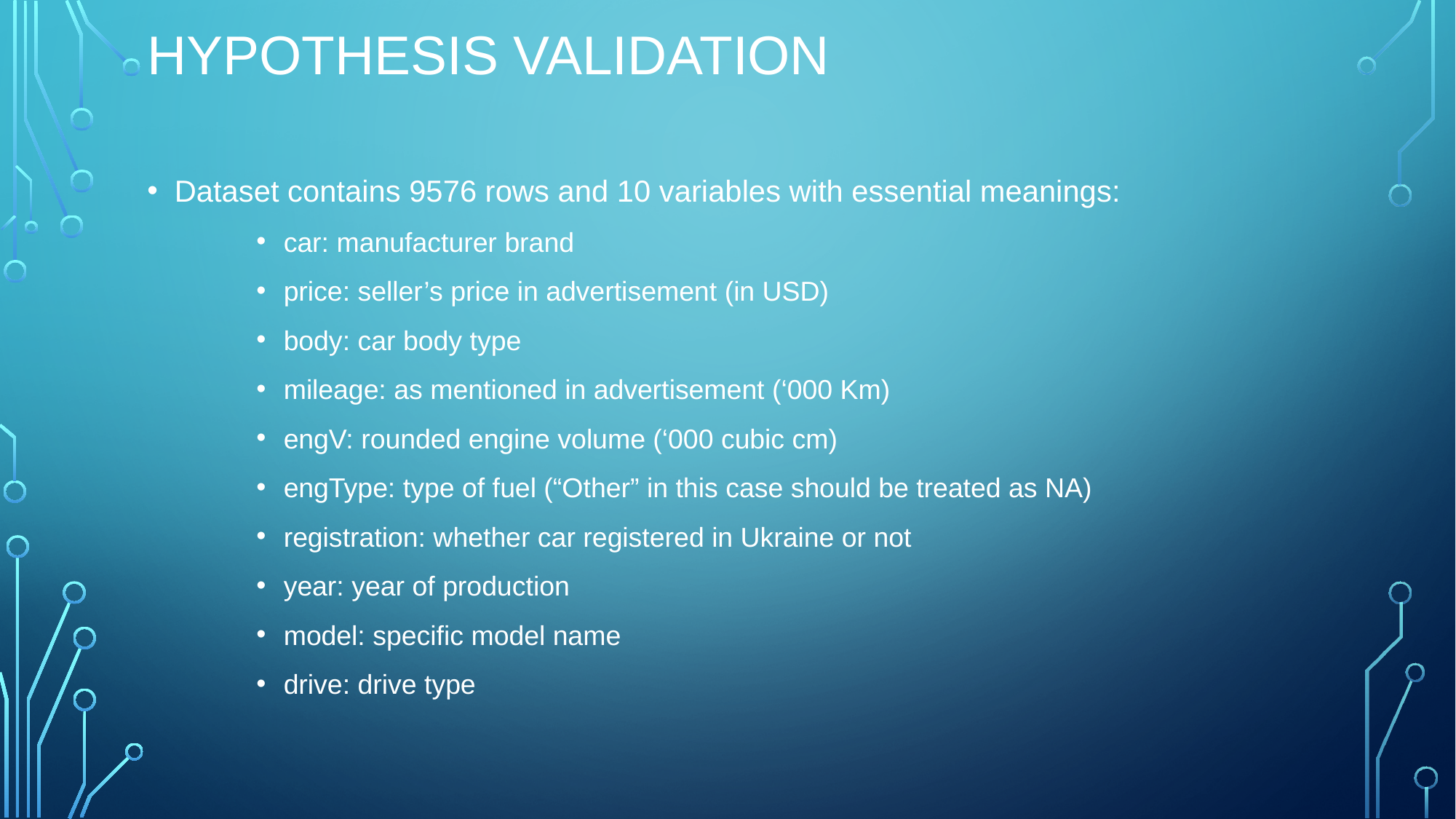

# Hypothesis Validation
Dataset contains 9576 rows and 10 variables with essential meanings:
car: manufacturer brand
price: seller’s price in advertisement (in USD)
body: car body type
mileage: as mentioned in advertisement (‘000 Km)
engV: rounded engine volume (‘000 cubic cm)
engType: type of fuel (“Other” in this case should be treated as NA)
registration: whether car registered in Ukraine or not
year: year of production
model: specific model name
drive: drive type